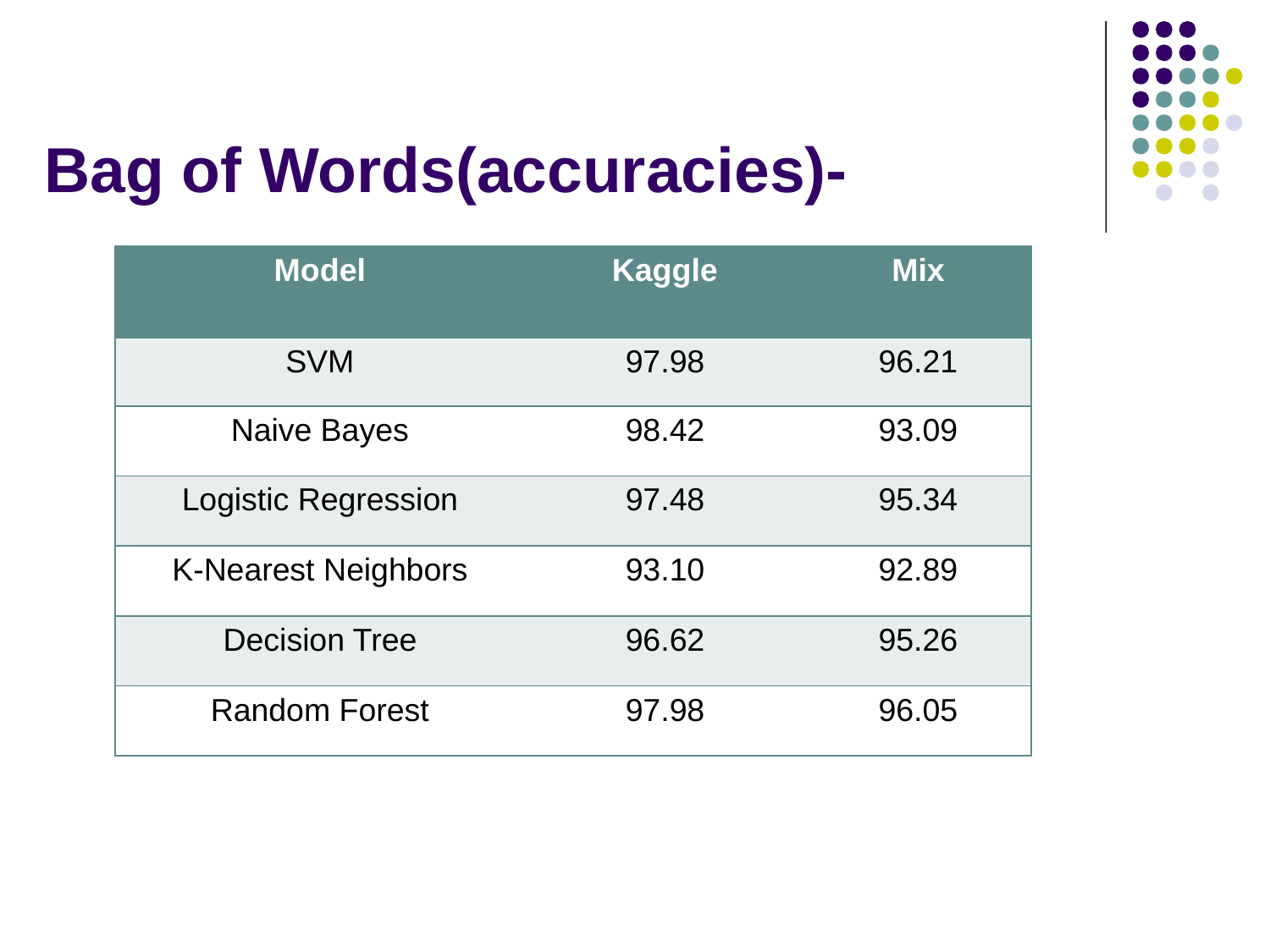

# Bag of Words(accuracies)-

| Model | Kaggle | Mix |
| --- | --- | --- |
| SVM | 97.98 | 96.21 |
| Naive Bayes | 98.42 | 93.09 |
| Logistic Regression | 97.48 | 95.34 |
| K-Nearest Neighbors | 93.10 | 92.89 |
| Decision Tree | 96.62 | 95.26 |
| Random Forest | 97.98 | 96.05 |